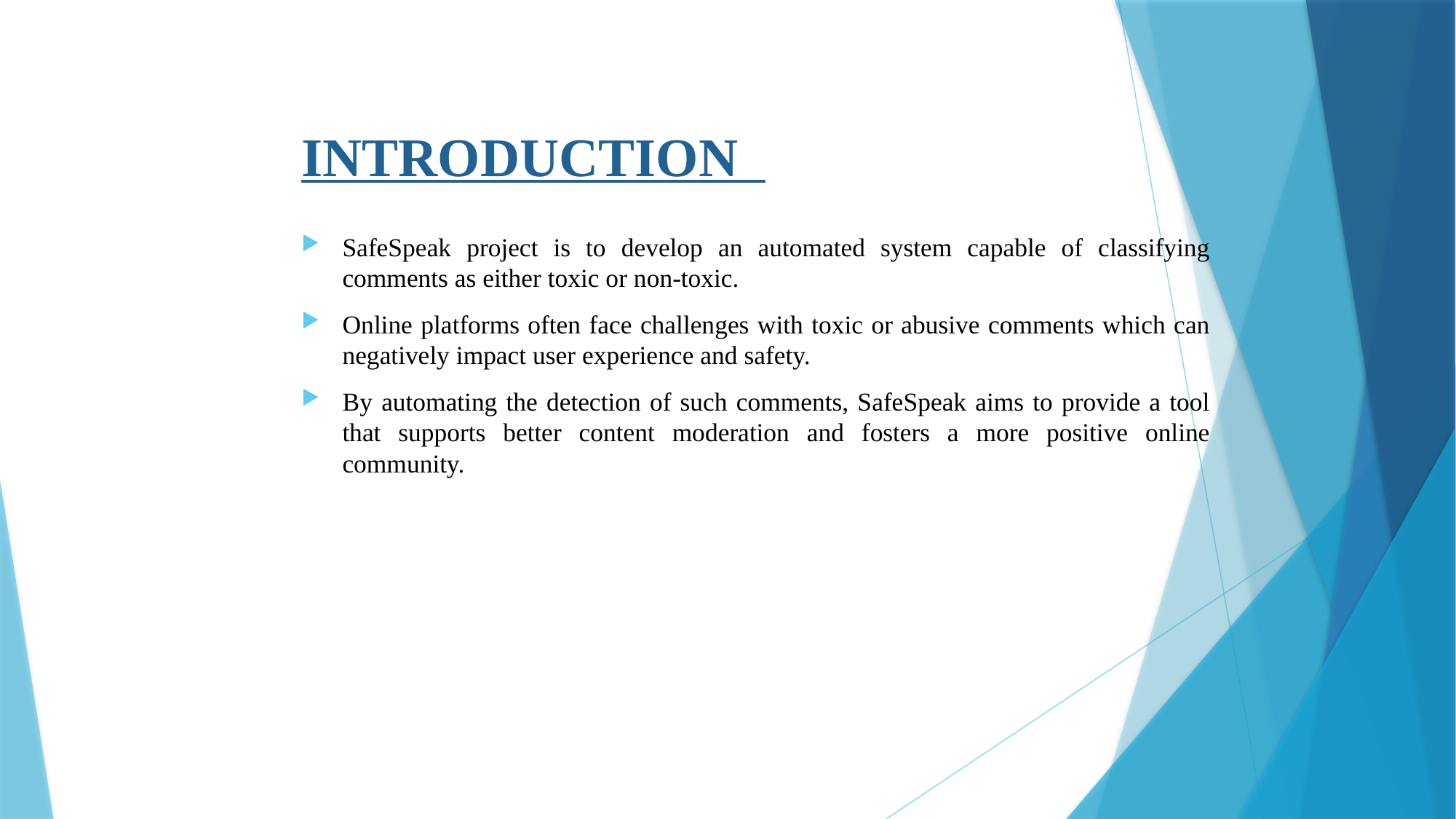

# INTRODUCTION
SafeSpeak project is to develop an automated system capable of classifying comments as either toxic or non-toxic.
Online platforms often face challenges with toxic or abusive comments which can negatively impact user experience and safety.
By automating the detection of such comments, SafeSpeak aims to provide a tool that supports better content moderation and fosters a more positive online community.